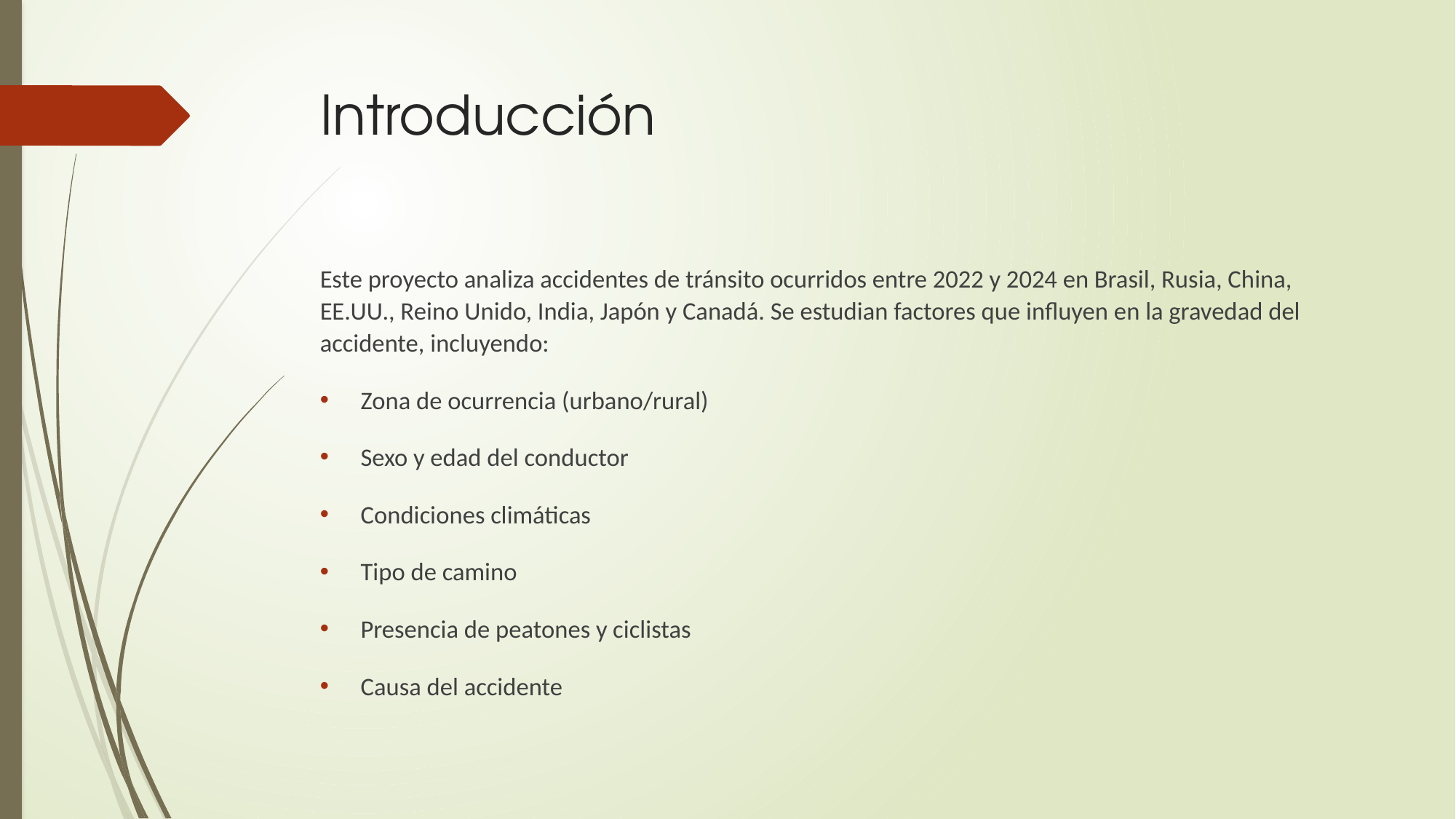

# Introducción
Este proyecto analiza accidentes de tránsito ocurridos entre 2022 y 2024 en Brasil, Rusia, China, EE.UU., Reino Unido, India, Japón y Canadá. Se estudian factores que influyen en la gravedad del accidente, incluyendo:
Zona de ocurrencia (urbano/rural)
Sexo y edad del conductor
Condiciones climáticas
Tipo de camino
Presencia de peatones y ciclistas
Causa del accidente